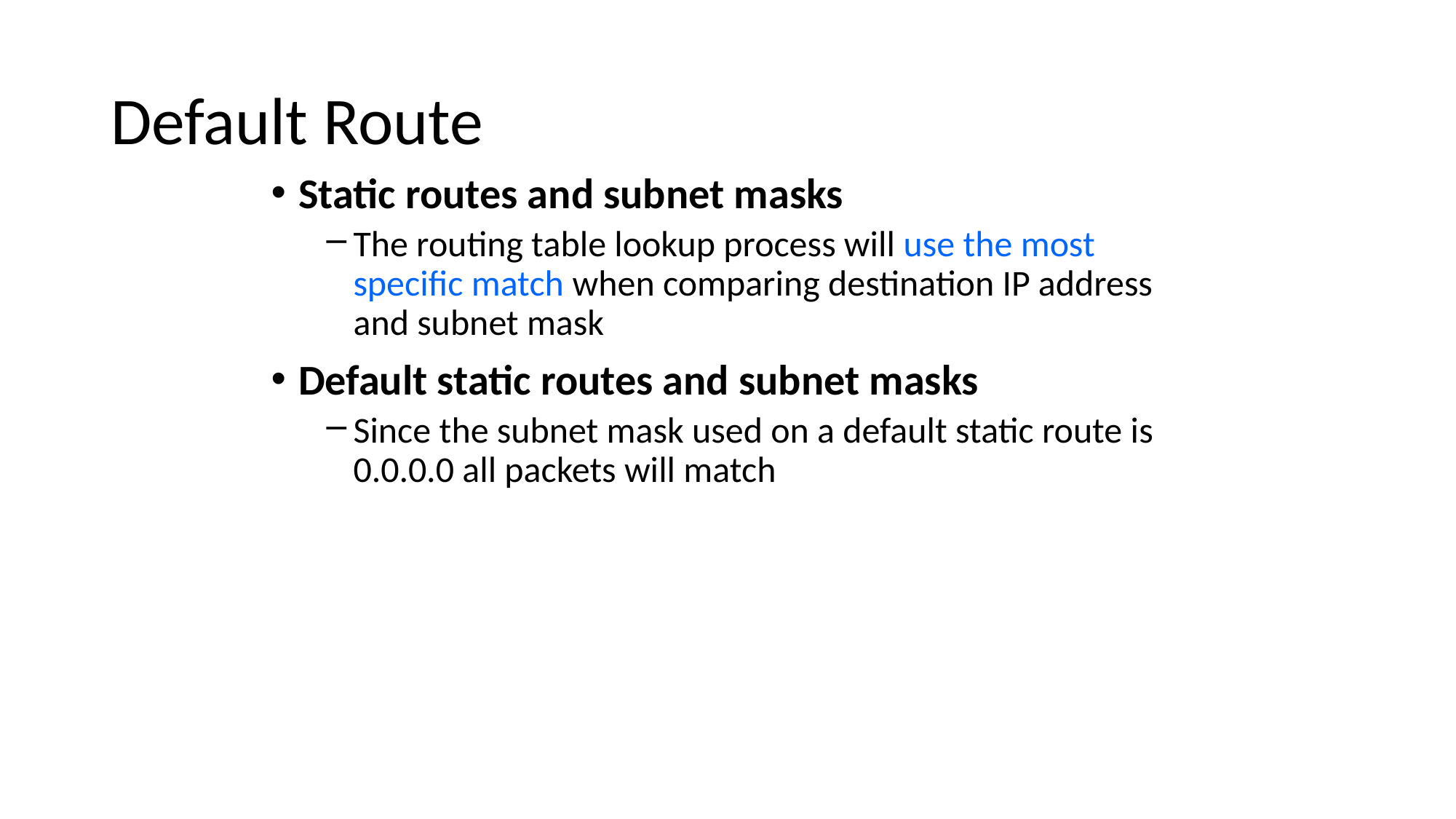

# Default Route
Static routes and subnet masks
The routing table lookup process will use the most specific match when comparing destination IP address and subnet mask
Default static routes and subnet masks
Since the subnet mask used on a default static route is 0.0.0.0 all packets will match